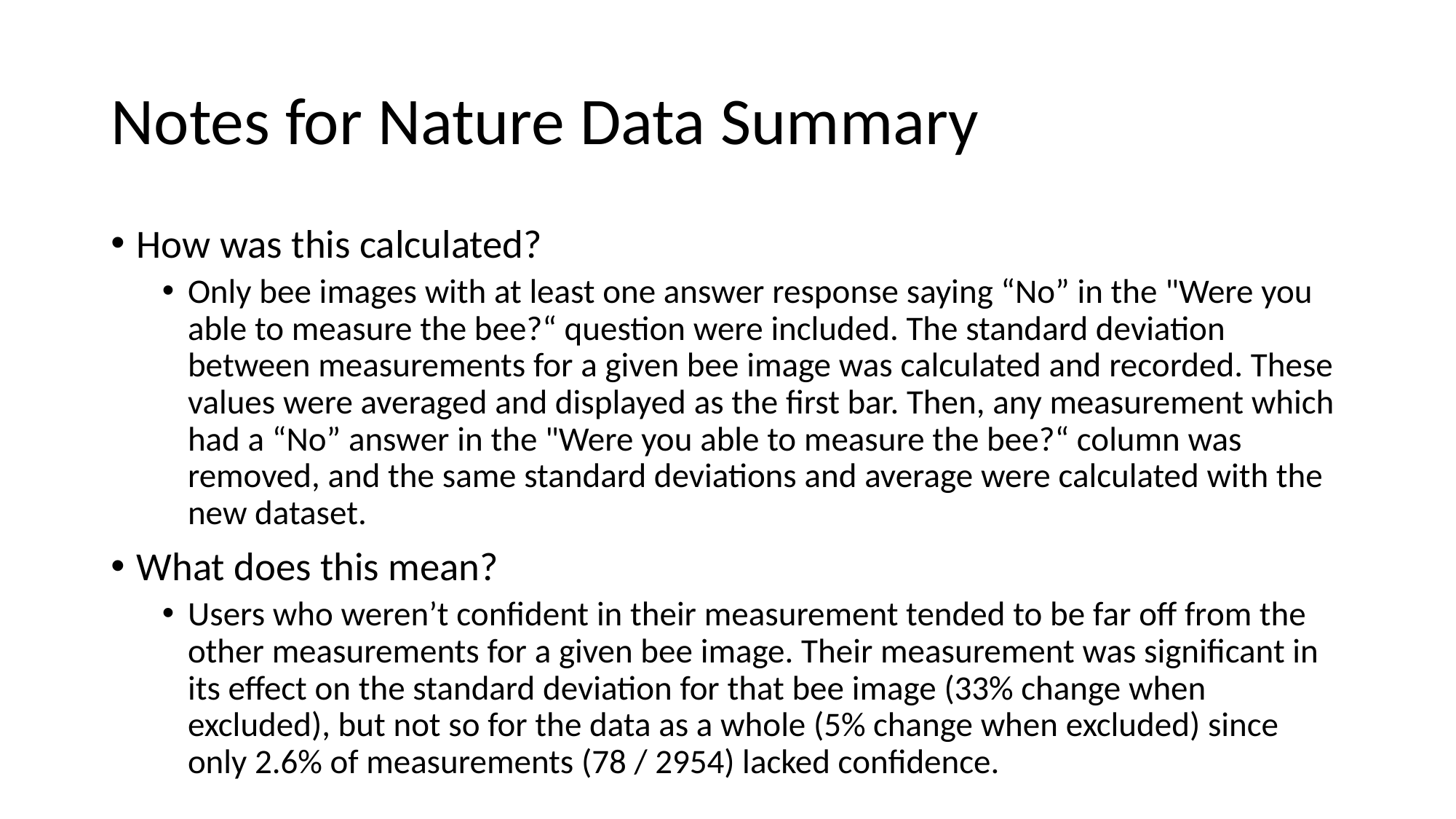

# Notes for Nature Data Summary
How was this calculated?
Only bee images with at least one answer response saying “No” in the "Were you able to measure the bee?“ question were included. The standard deviation between measurements for a given bee image was calculated and recorded. These values were averaged and displayed as the first bar. Then, any measurement which had a “No” answer in the "Were you able to measure the bee?“ column was removed, and the same standard deviations and average were calculated with the new dataset.
What does this mean?
Users who weren’t confident in their measurement tended to be far off from the other measurements for a given bee image. Their measurement was significant in its effect on the standard deviation for that bee image (33% change when excluded), but not so for the data as a whole (5% change when excluded) since only 2.6% of measurements (78 / 2954) lacked confidence.